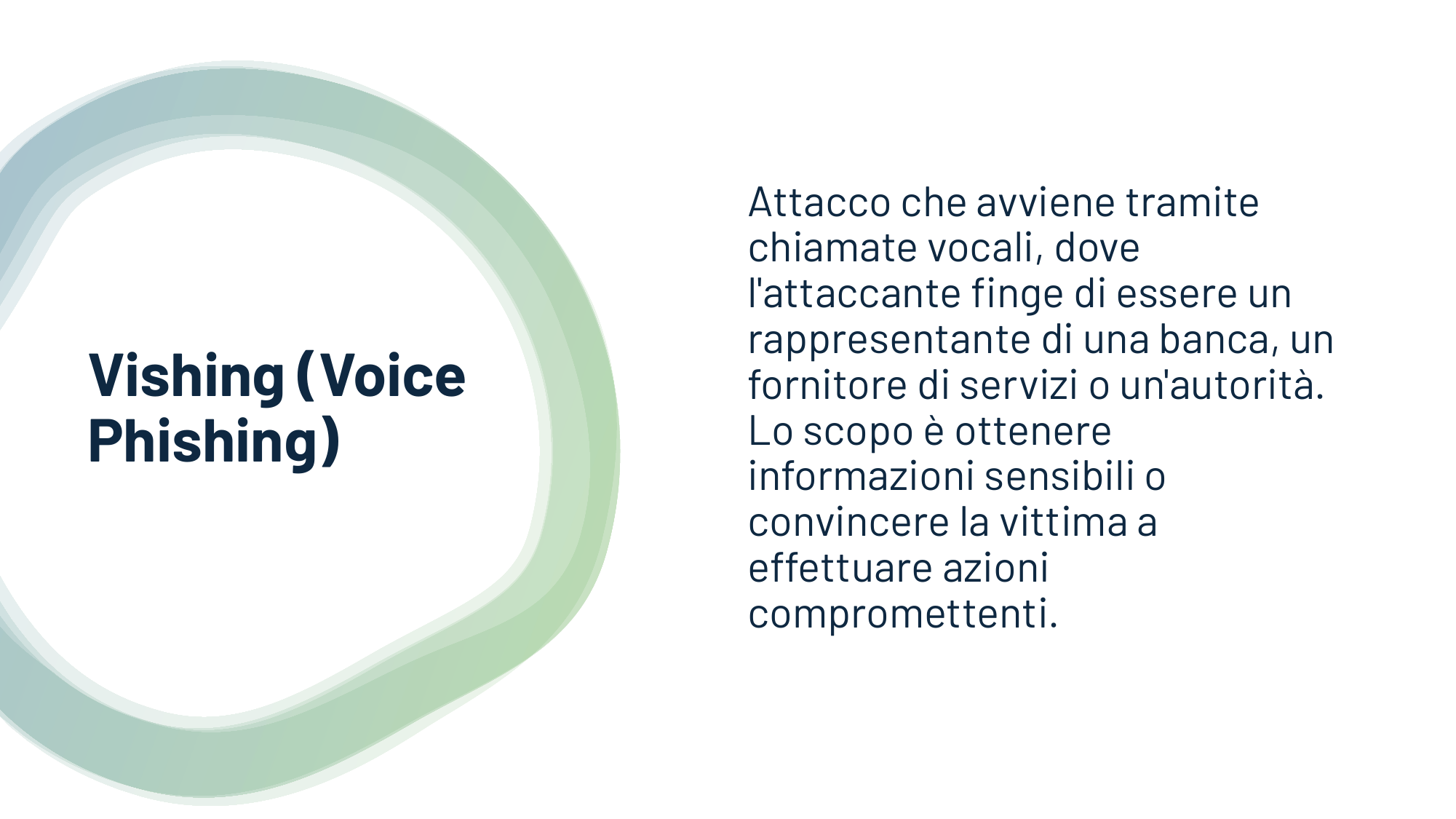

Attacco che avviene tramite chiamate vocali, dove l'attaccante finge di essere un rappresentante di una banca, un fornitore di servizi o un'autorità. Lo scopo è ottenere informazioni sensibili o convincere la vittima a effettuare azioni compromettenti.
# Vishing (Voice Phishing)